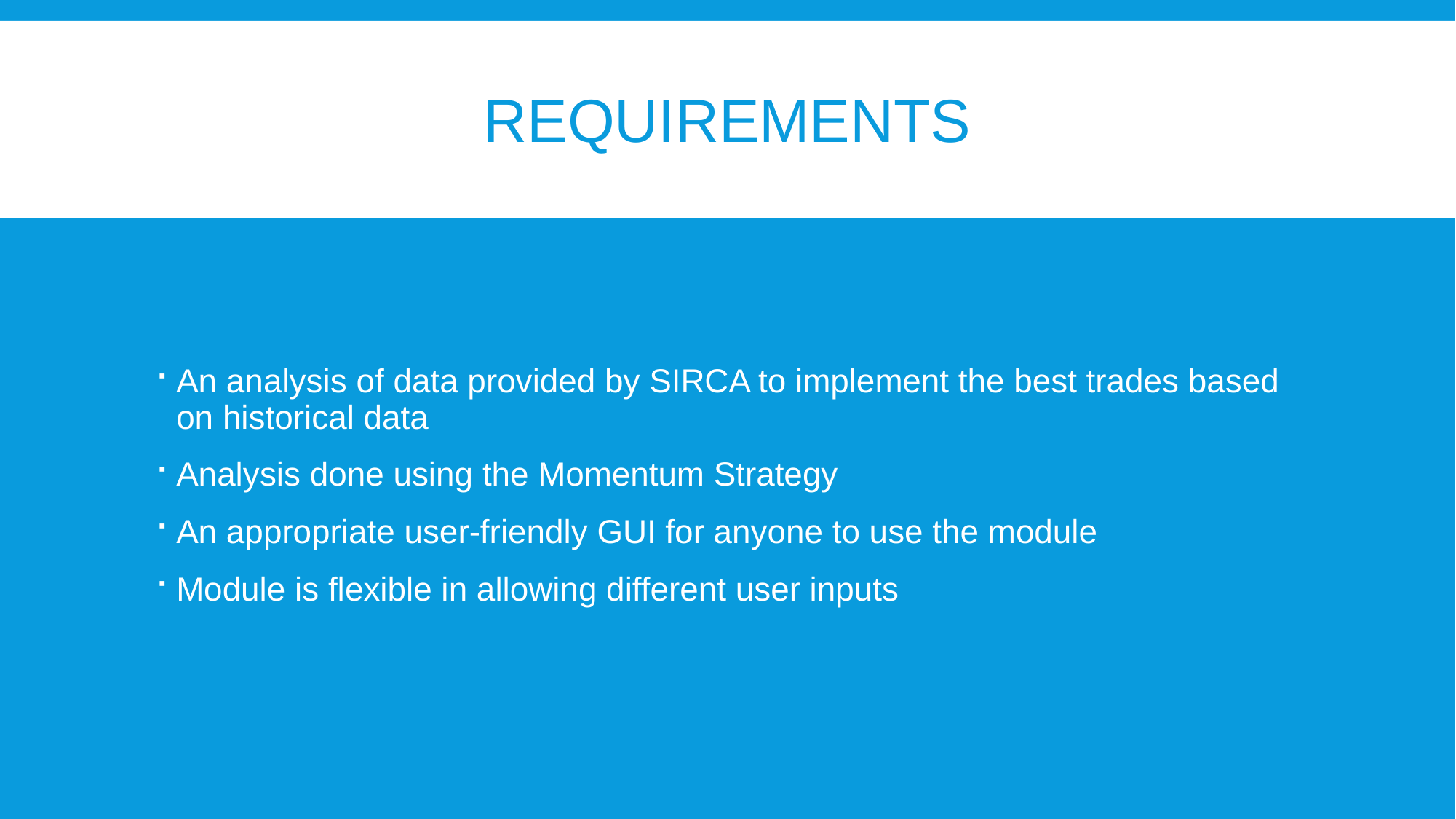

# Requirements

An analysis of data provided by SIRCA to implement the best trades based on historical data
Analysis done using the Momentum Strategy
An appropriate user-friendly GUI for anyone to use the module
Module is flexible in allowing different user inputs